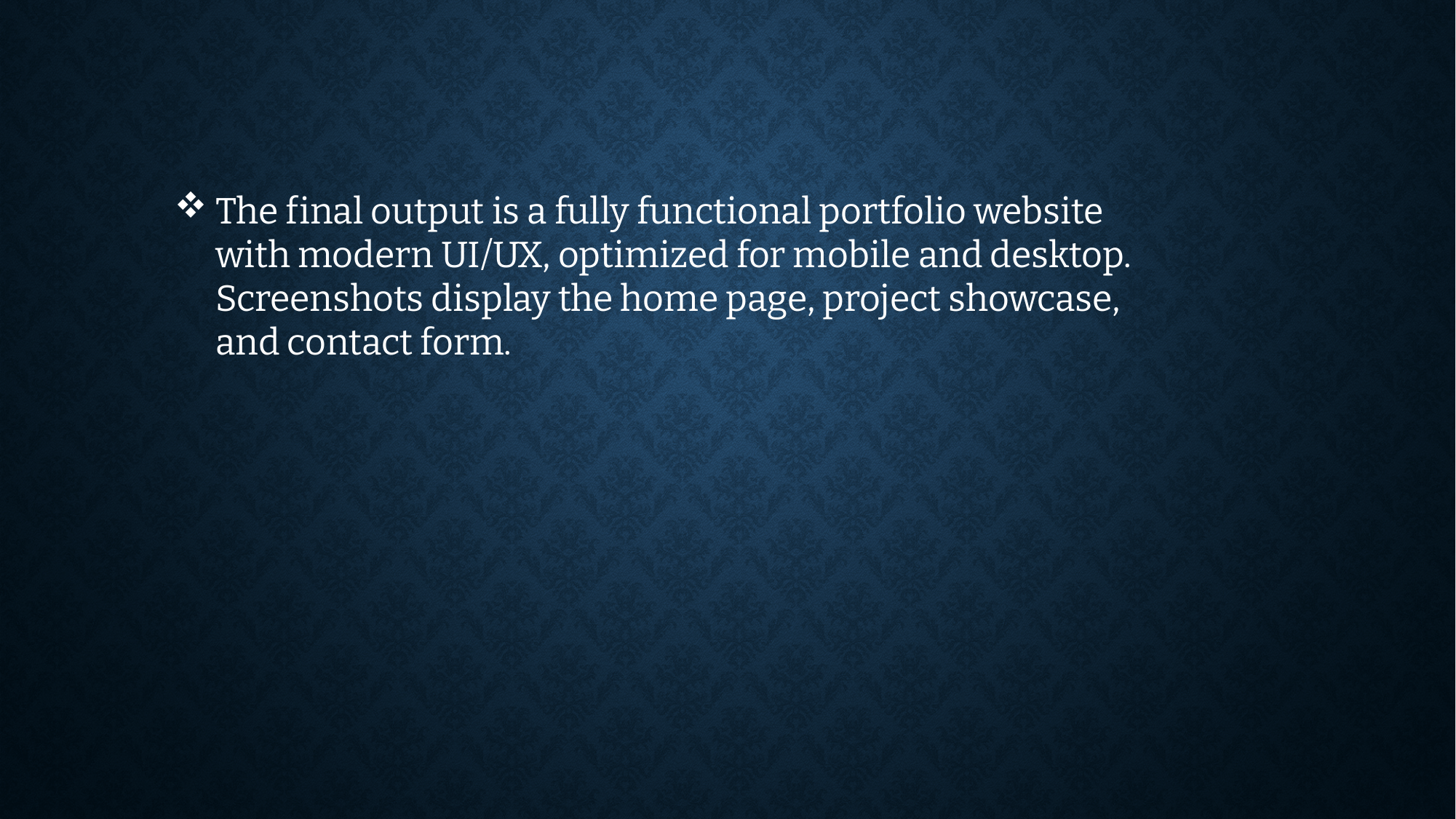

The final output is a fully functional portfolio website with modern UI/UX, optimized for mobile and desktop. Screenshots display the home page, project showcase, and contact form.